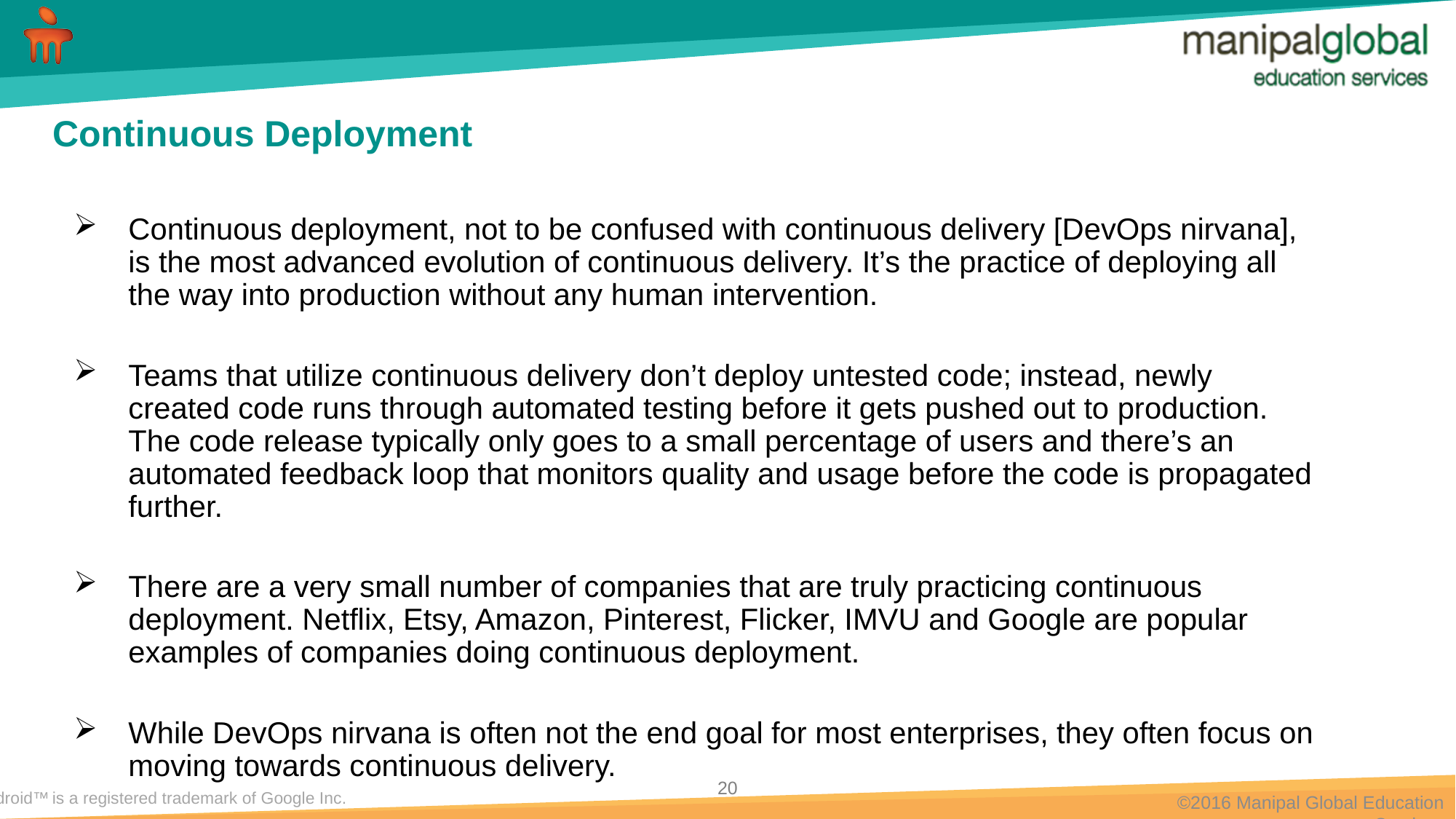

# Continuous Deployment
Continuous deployment, not to be confused with continuous delivery [DevOps nirvana], is the most advanced evolution of continuous delivery. It’s the practice of deploying all the way into production without any human intervention.

Teams that utilize continuous delivery don’t deploy untested code; instead, newly created code runs through automated testing before it gets pushed out to production. The code release typically only goes to a small percentage of users and there’s an automated feedback loop that monitors quality and usage before the code is propagated further.

There are a very small number of companies that are truly practicing continuous deployment. Netflix, Etsy, Amazon, Pinterest, Flicker, IMVU and Google are popular examples of companies doing continuous deployment.

While DevOps nirvana is often not the end goal for most enterprises, they often focus on moving towards continuous delivery.